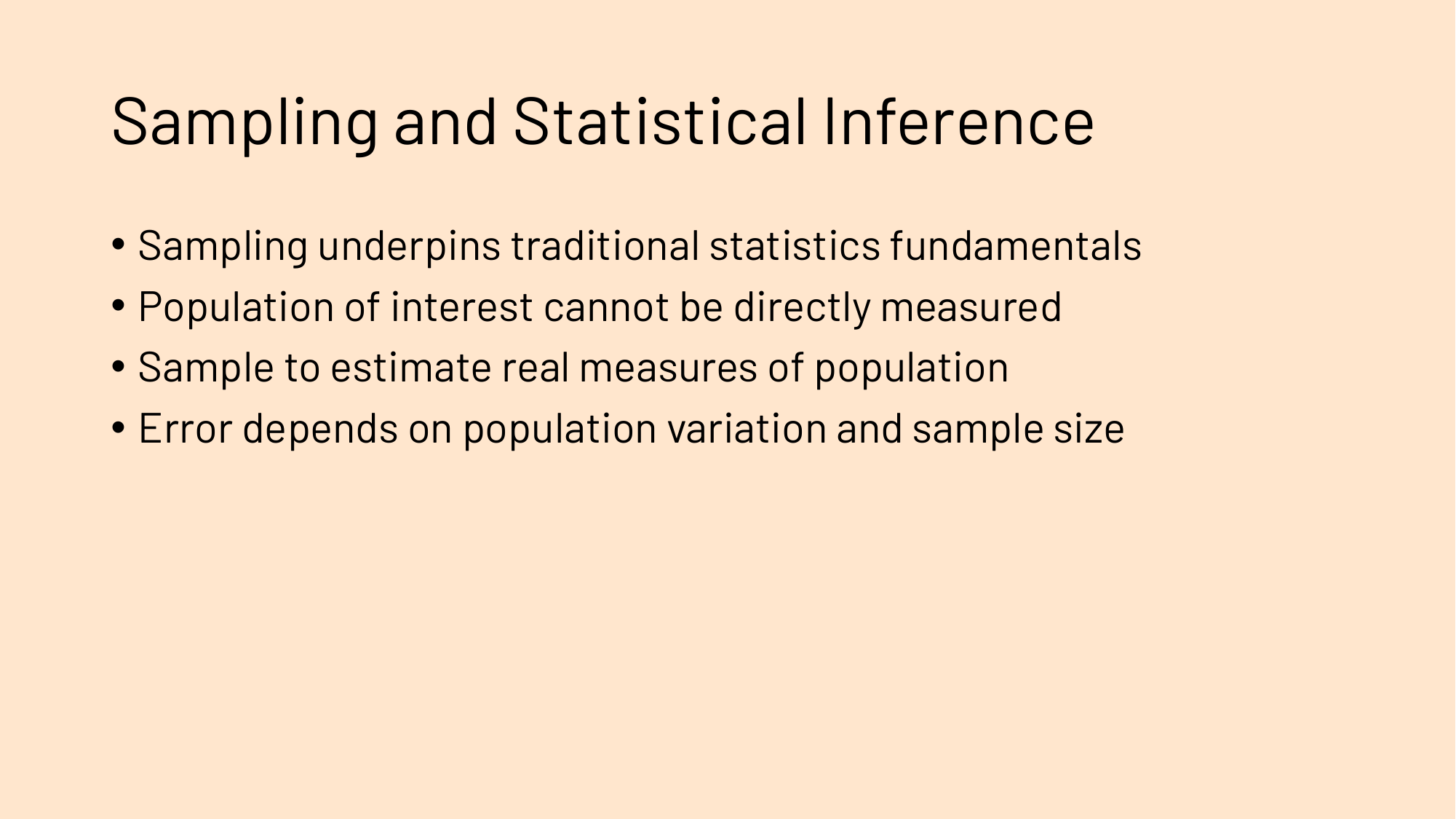

# Sampling and Statistical Inference
Sampling underpins traditional statistics fundamentals
Population of interest cannot be directly measured
Sample to estimate real measures of population
Error depends on population variation and sample size